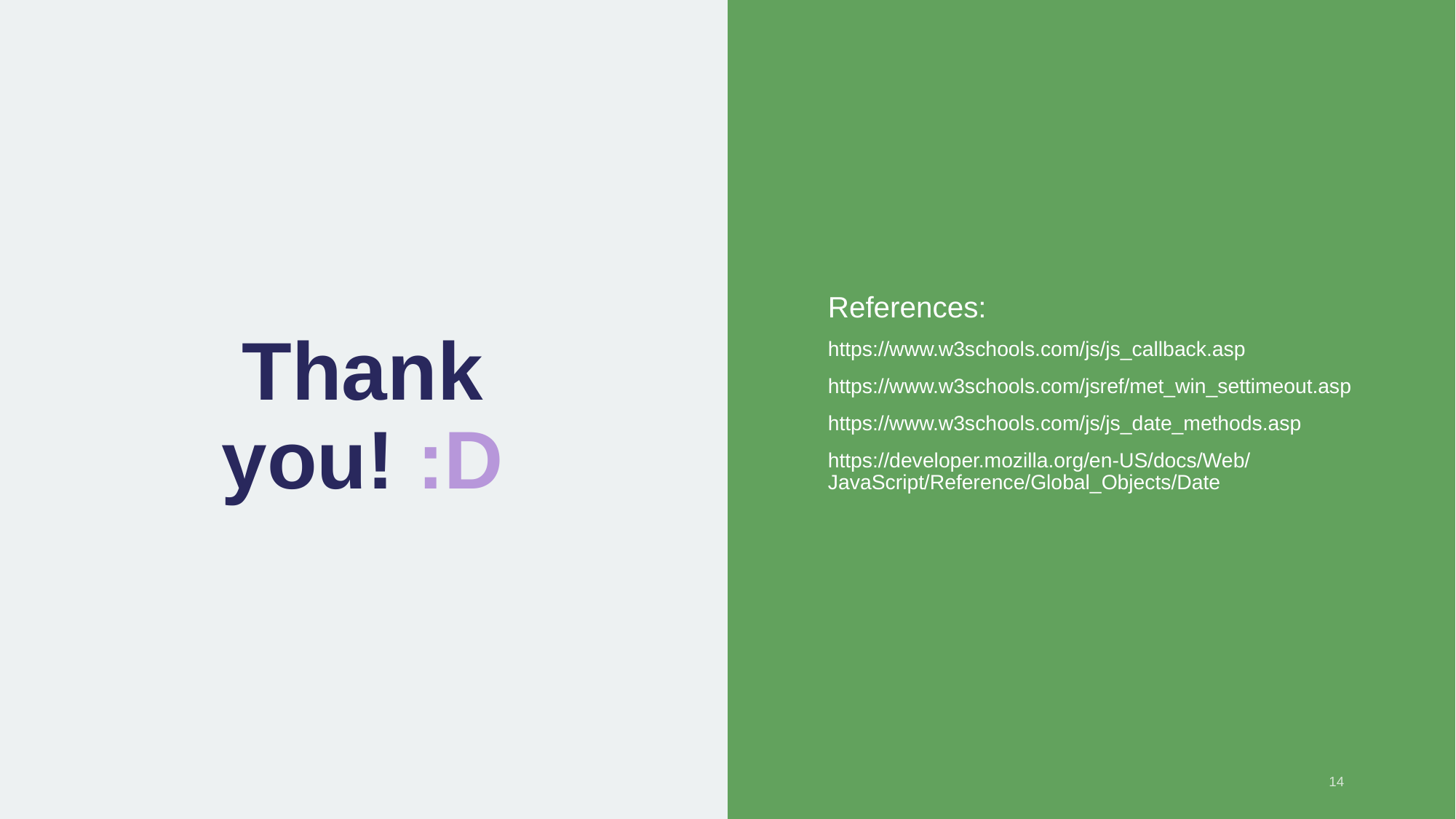

References:
https://www.w3schools.com/js/js_callback.asp
https://www.w3schools.com/jsref/met_win_settimeout.asp
https://www.w3schools.com/js/js_date_methods.asp
https://developer.mozilla.org/en-US/docs/Web/JavaScript/Reference/Global_Objects/Date
# Thank you! :D
14